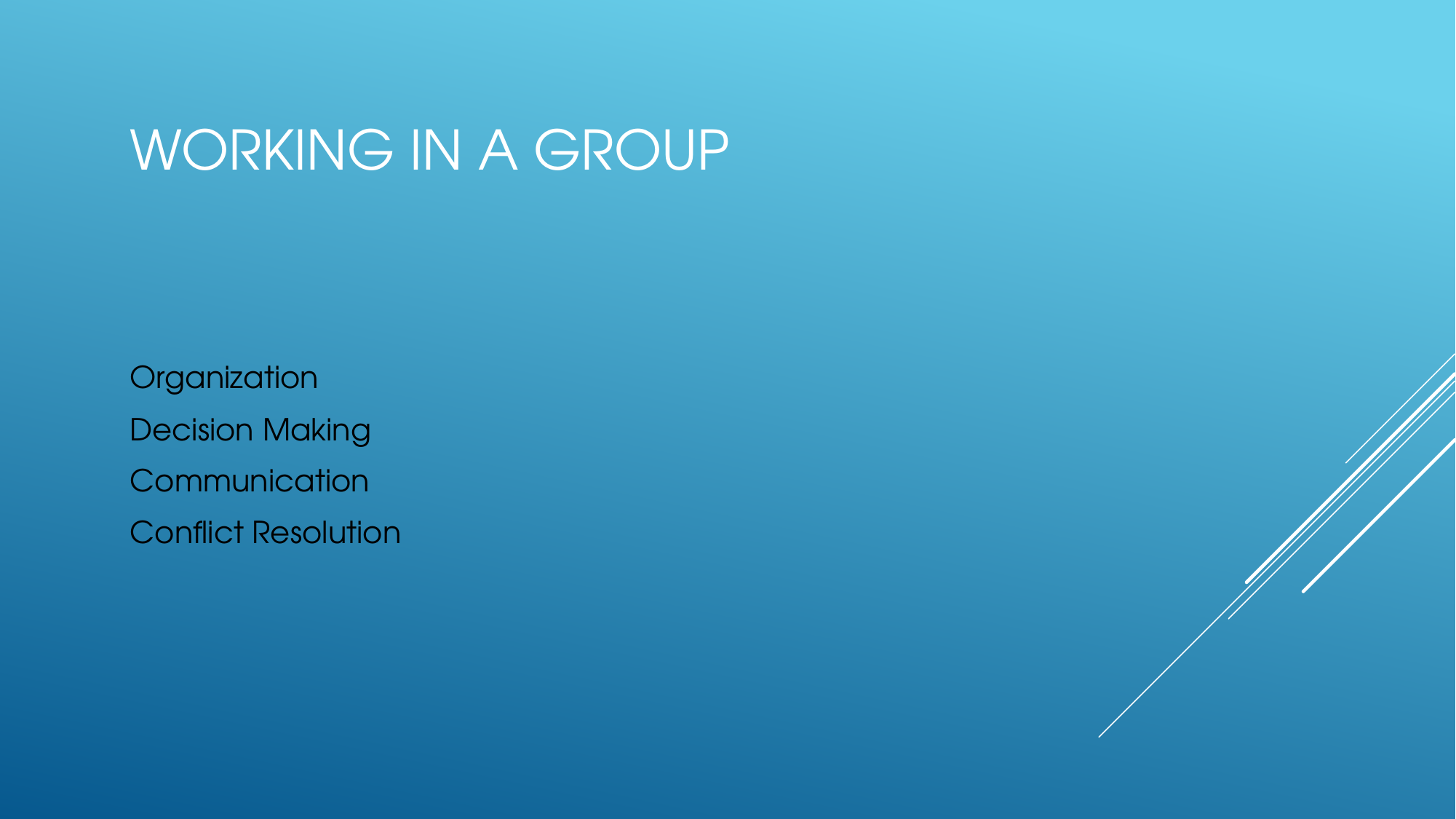

# Working in a group
Organization
Decision Making
Communication
Conflict Resolution